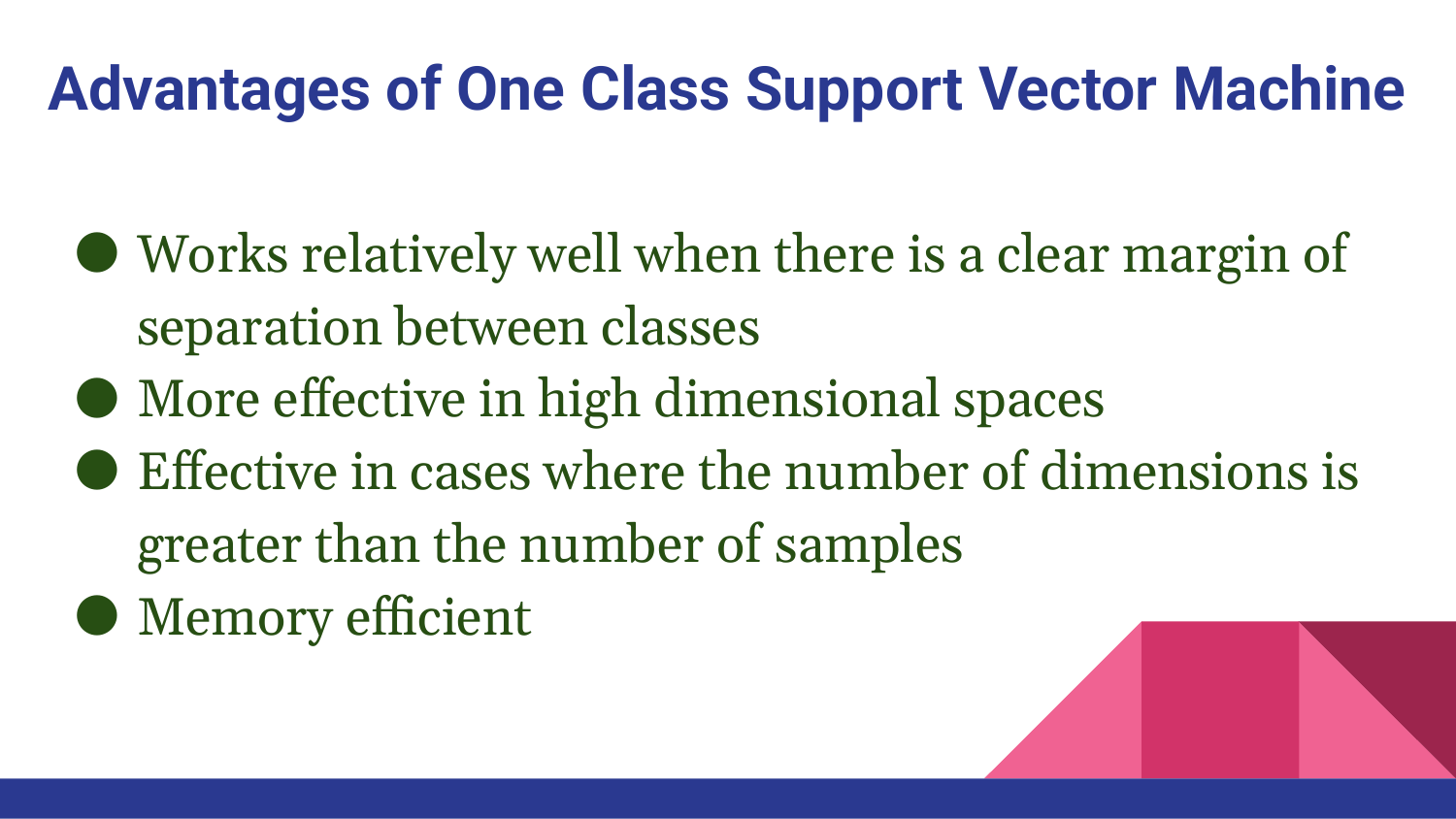

# Advantages of One Class Support Vector Machine
Works relatively well when there is a clear margin of separation between classes
More effective in high dimensional spaces
Effective in cases where the number of dimensions is greater than the number of samples
Memory efficient